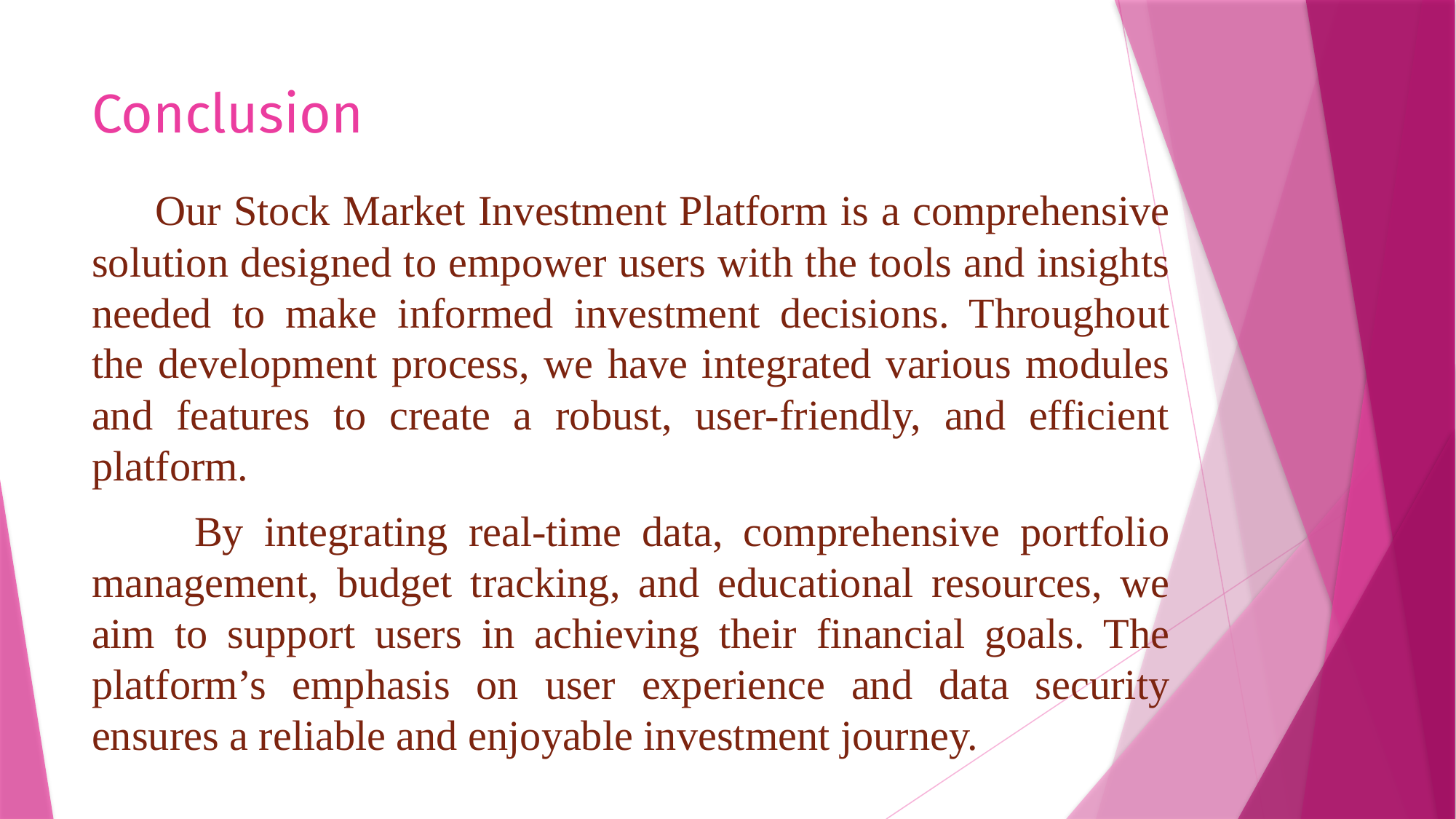

# Conclusion
     Our Stock Market Investment Platform is a comprehensive solution designed to empower users with the tools and insights needed to make informed investment decisions. Throughout the development process, we have integrated various modules and features to create a robust, user-friendly, and efficient platform.
     By integrating real-time data, comprehensive portfolio management, budget tracking, and educational resources, we aim to support users in achieving their financial goals. The platform’s emphasis on user experience and data security ensures a reliable and enjoyable investment journey.